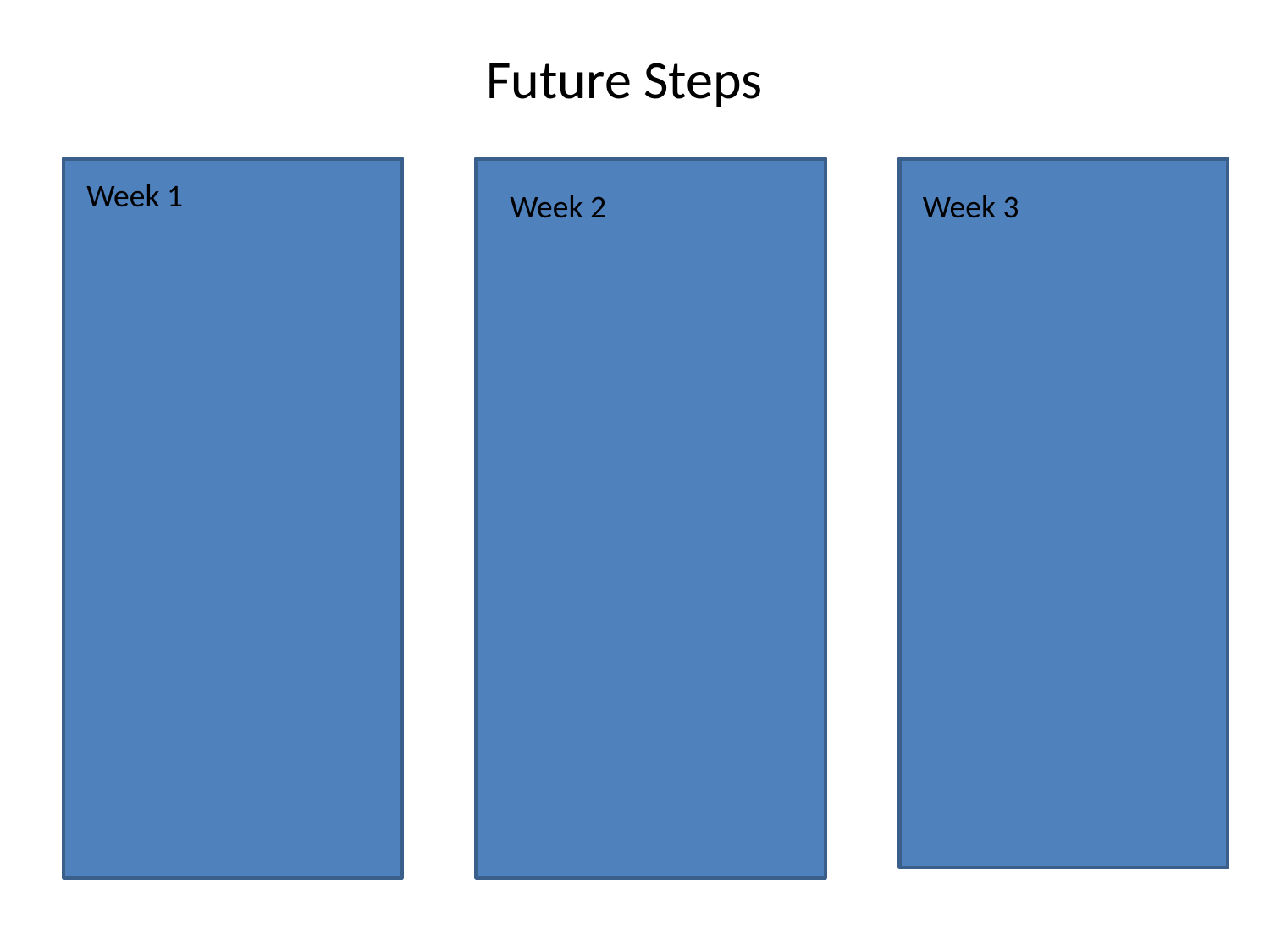

# Future Steps

Week 1
Week 2
Week 3